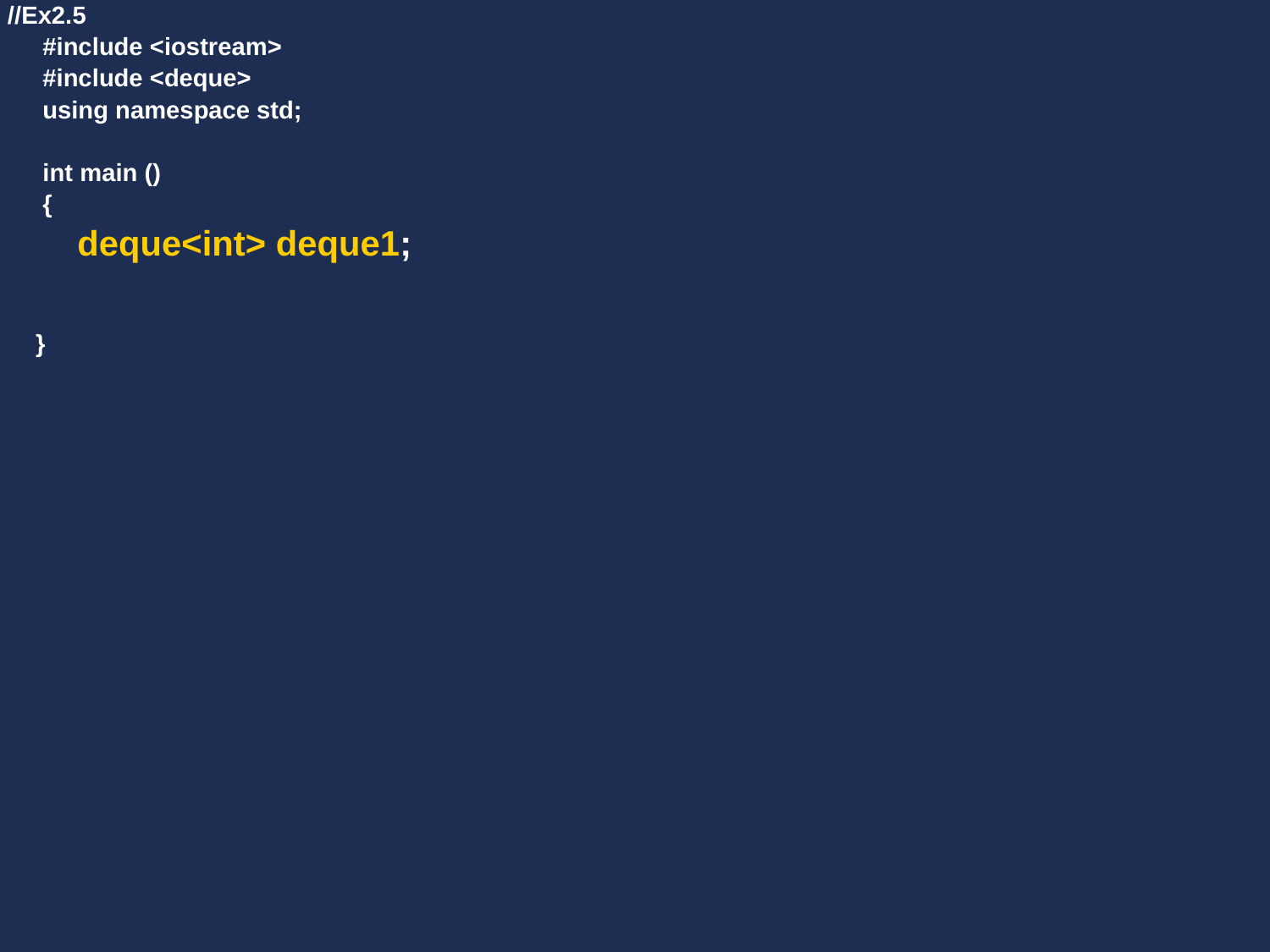

//Ex2.5
     #include <iostream>
     #include <deque>
     using namespace std;

     int main ()
     {
          deque<int> deque1;

    }

#